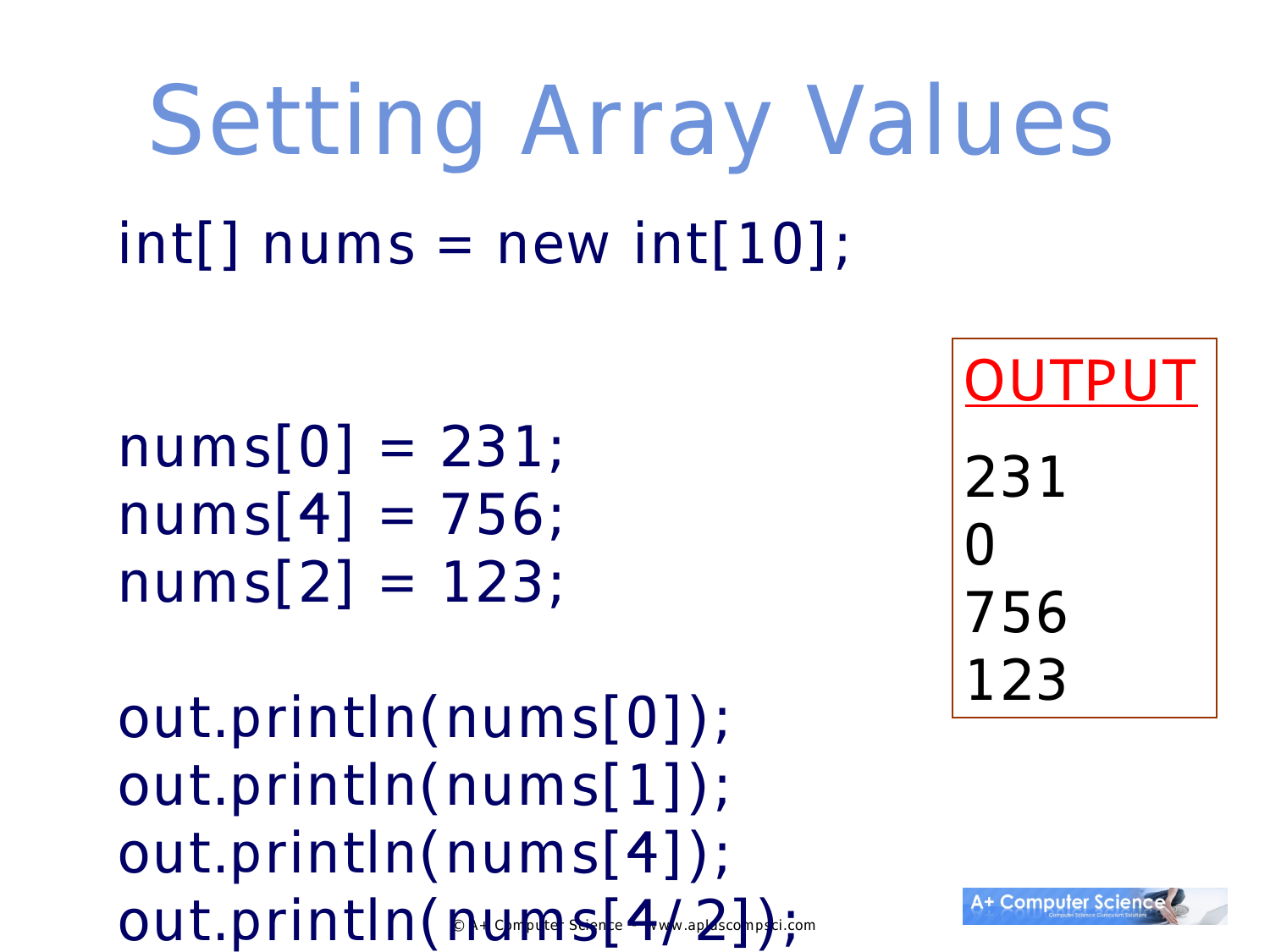

Setting Array Values

int[] nums = new int[10];

nums[0] = 231;
nums[4] = 756;
nums[2] = 123;

out.println(nums[0]);
out.println(nums[1]);
out.println(nums[4]);
out.println(nums[4/2]);
OUTPUT
231
0
756
123

© A+ Computer Science  -  www.apluscompsci.com